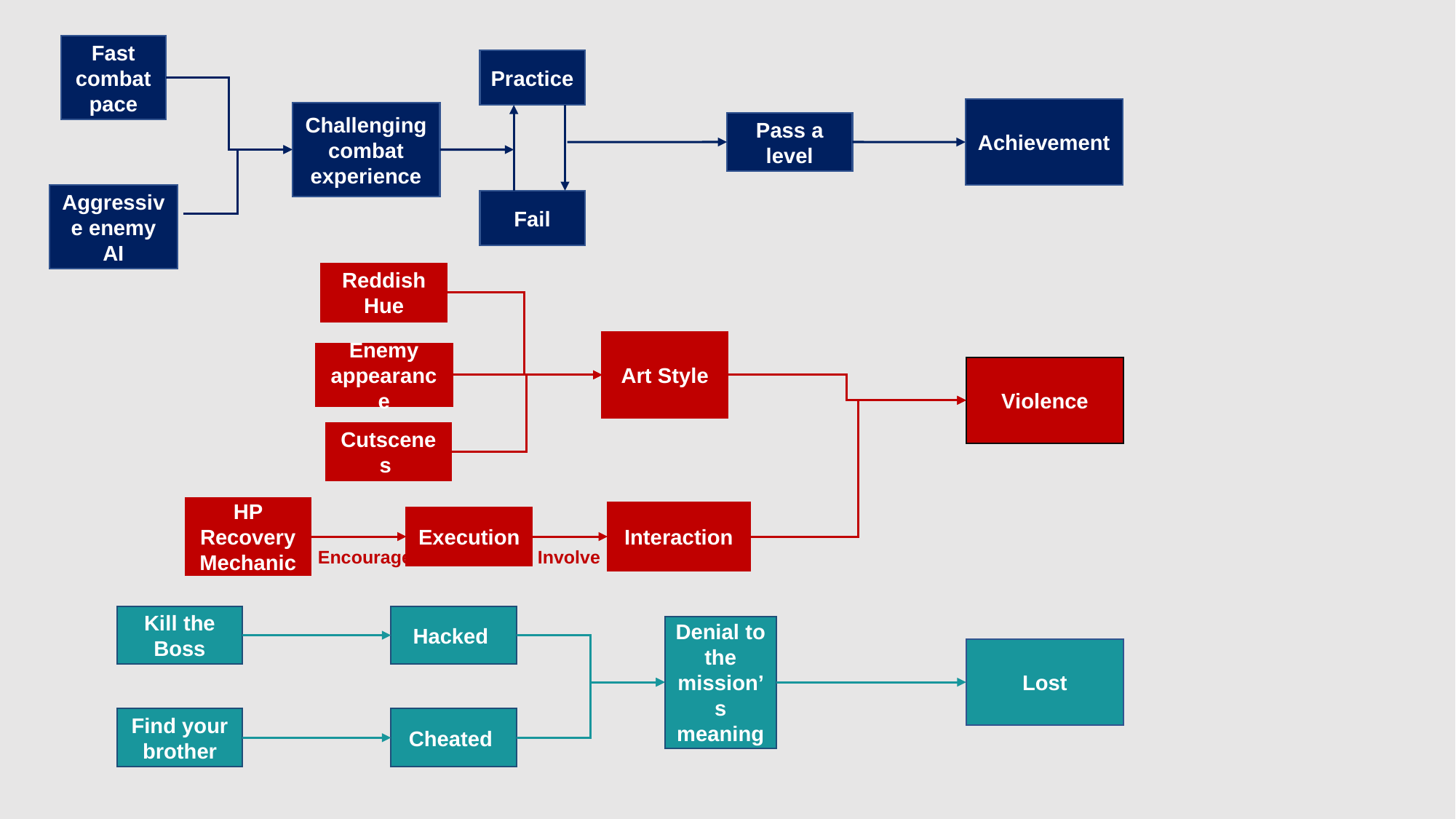

Fast combat pace
Practice
Achievement
Challenging
combat experience
Pass a level
Aggressive enemy AI
Fail
Reddish Hue
Art Style
Enemy appearance
Violence
Cutscenes
HP Recovery Mechanic
Interaction
Execution
Encourage
Involve
Kill the Boss
Hacked
Denial to the mission’s meaning
Lost
Find your brother
Cheated